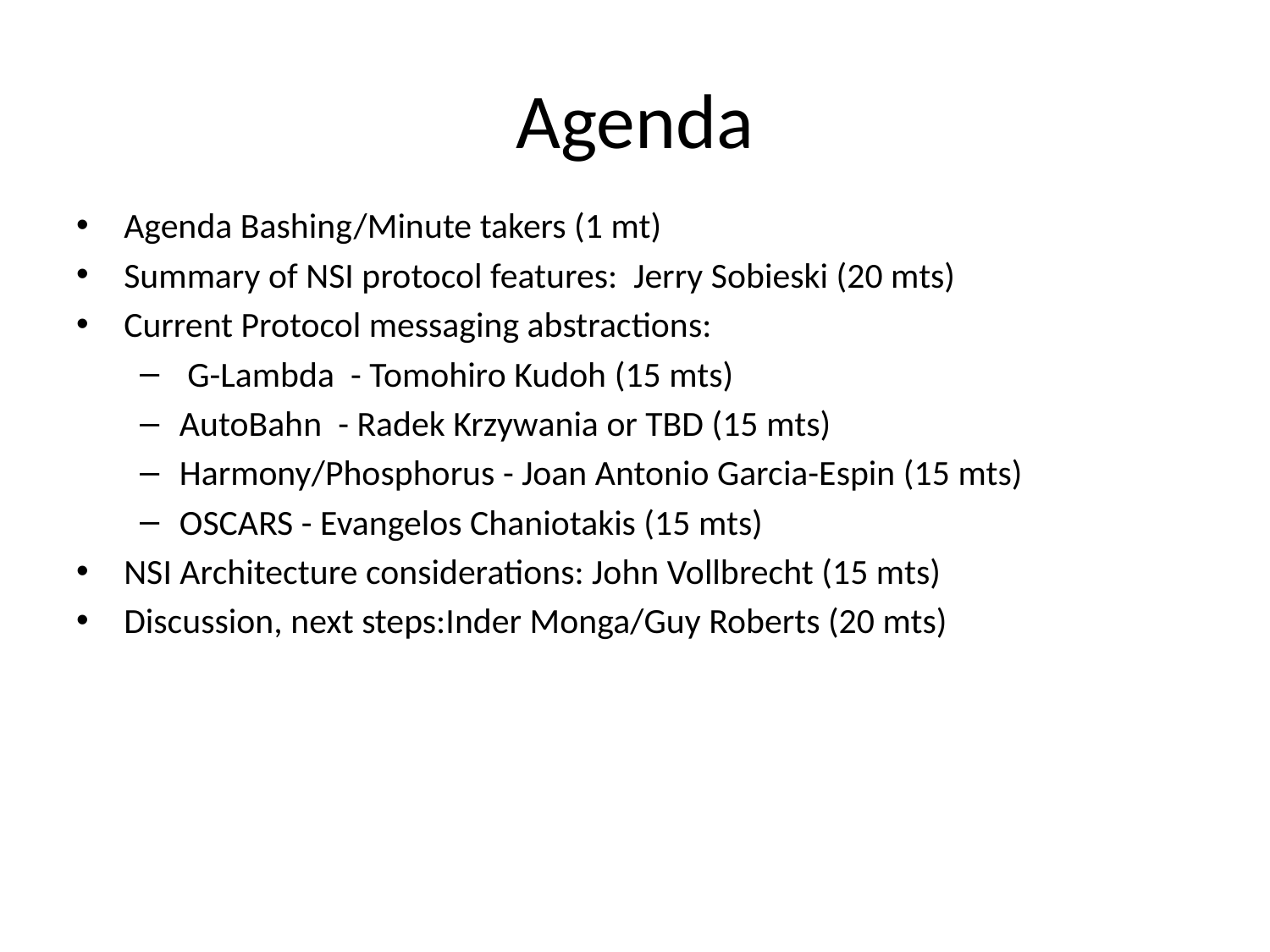

# Agenda
Agenda Bashing/Minute takers (1 mt)
Summary of NSI protocol features:  Jerry Sobieski (20 mts)
Current Protocol messaging abstractions:
 G-Lambda  - Tomohiro Kudoh (15 mts)
AutoBahn  - Radek Krzywania or TBD (15 mts)
Harmony/Phosphorus - Joan Antonio Garcia-Espin (15 mts)
OSCARS - Evangelos Chaniotakis (15 mts)
NSI Architecture considerations: John Vollbrecht (15 mts)
Discussion, next steps:Inder Monga/Guy Roberts (20 mts)